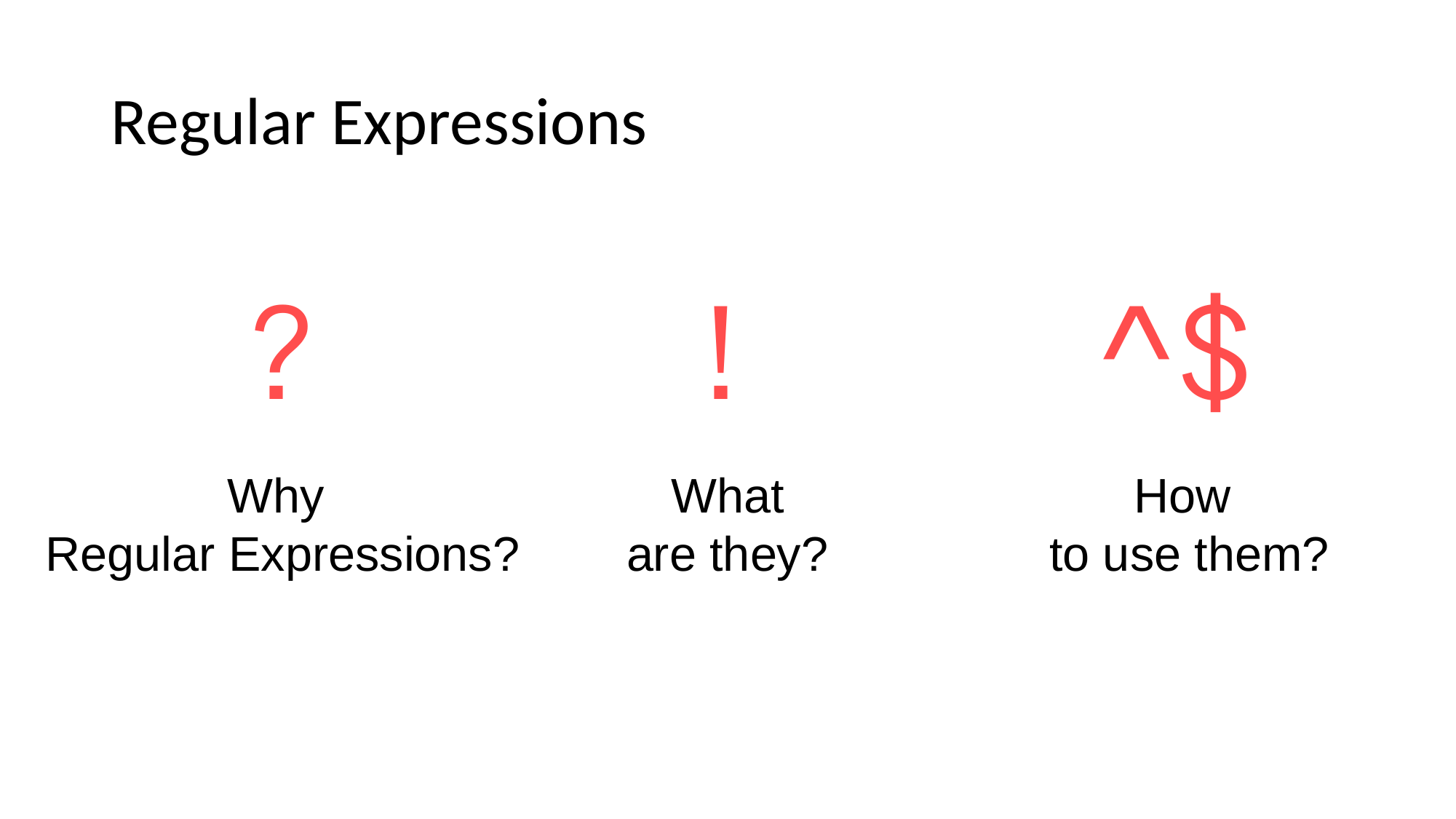

# Regular Expressions
?
!
^$
Why
Regular Expressions?
What
are they?
How
 to use them?